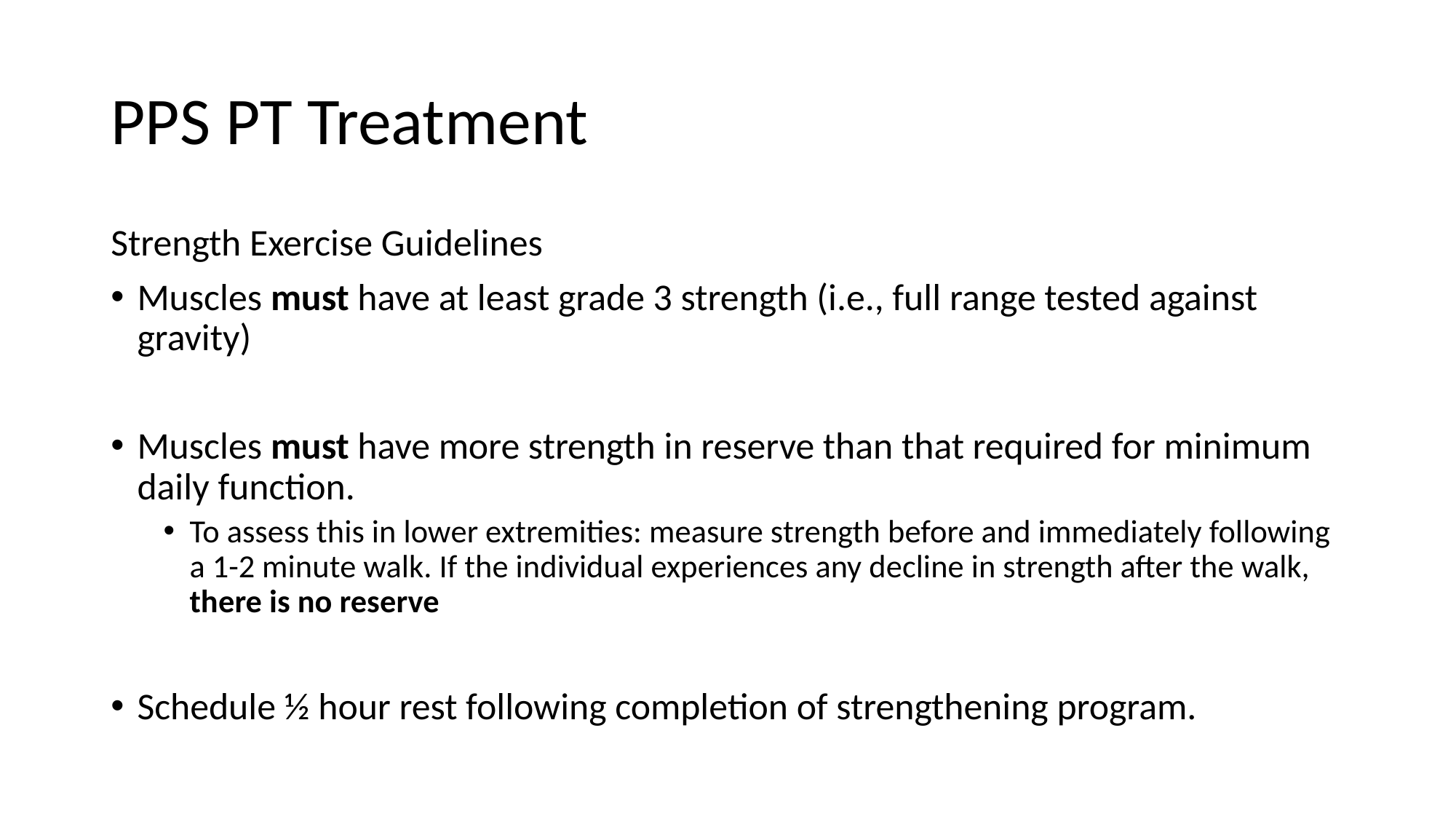

# PPS PT Treatment
Strength Exercise Guidelines
Muscles must have at least grade 3 strength (i.e., full range tested against gravity)

Muscles must have more strength in reserve than that required for minimum daily function.
To assess this in lower extremities: measure strength before and immediately following a 1-2 minute walk. If the individual experiences any decline in strength after the walk, there is no reserve

Schedule ½ hour rest following completion of strengthening program.